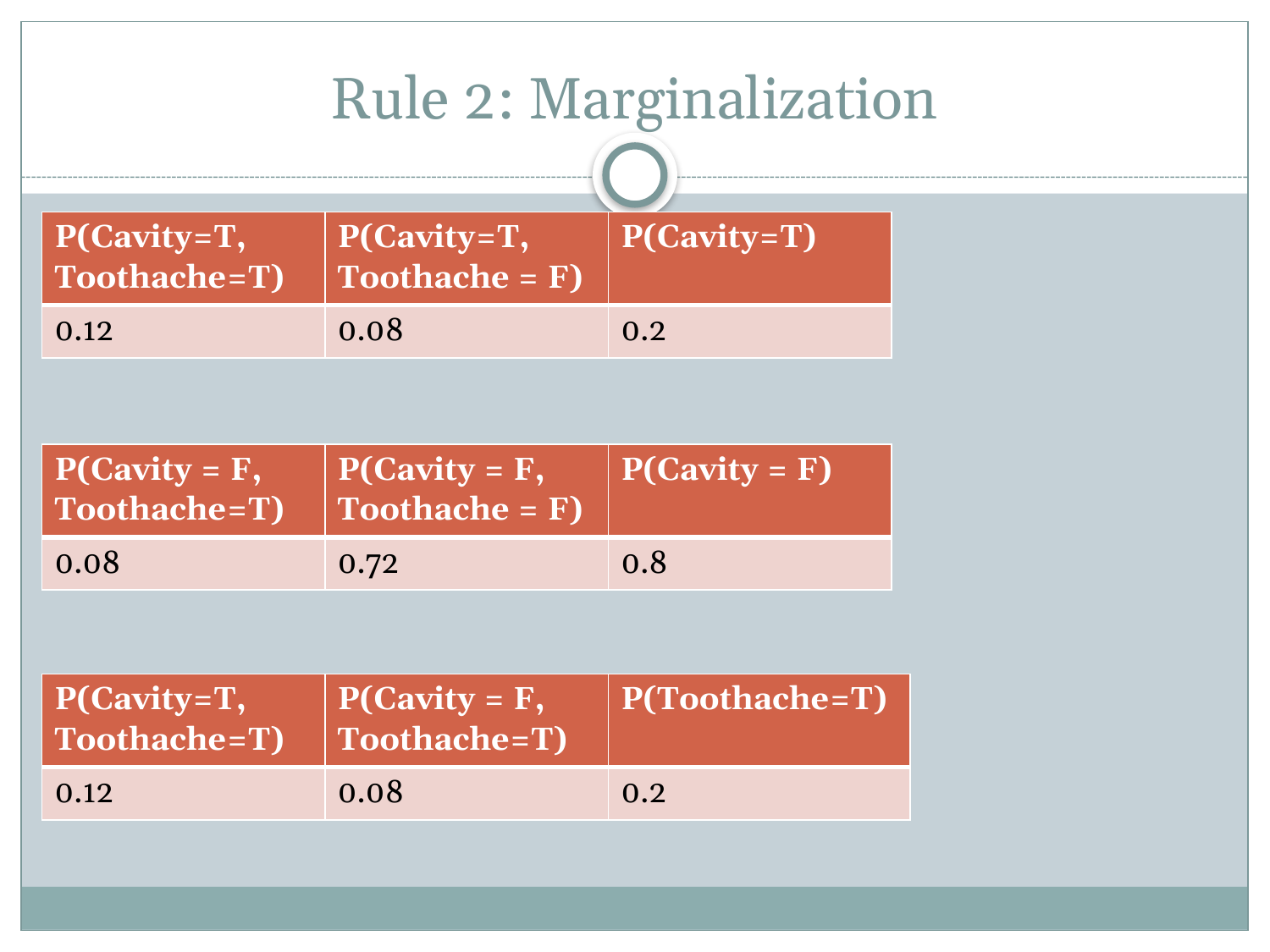

# Rule 2: Marginalization
| P(Cavity=T, Toothache=T) | P(Cavity=T, Toothache = F) | P(Cavity=T) |
| --- | --- | --- |
| 0.12 | 0.08 | 0.2 |
| P(Cavity = F, Toothache=T) | P(Cavity = F, Toothache = F) | P(Cavity = F) |
| --- | --- | --- |
| 0.08 | 0.72 | 0.8 |
| P(Cavity=T, Toothache=T) | P(Cavity = F, Toothache=T) | P(Toothache=T) |
| --- | --- | --- |
| 0.12 | 0.08 | 0.2 |